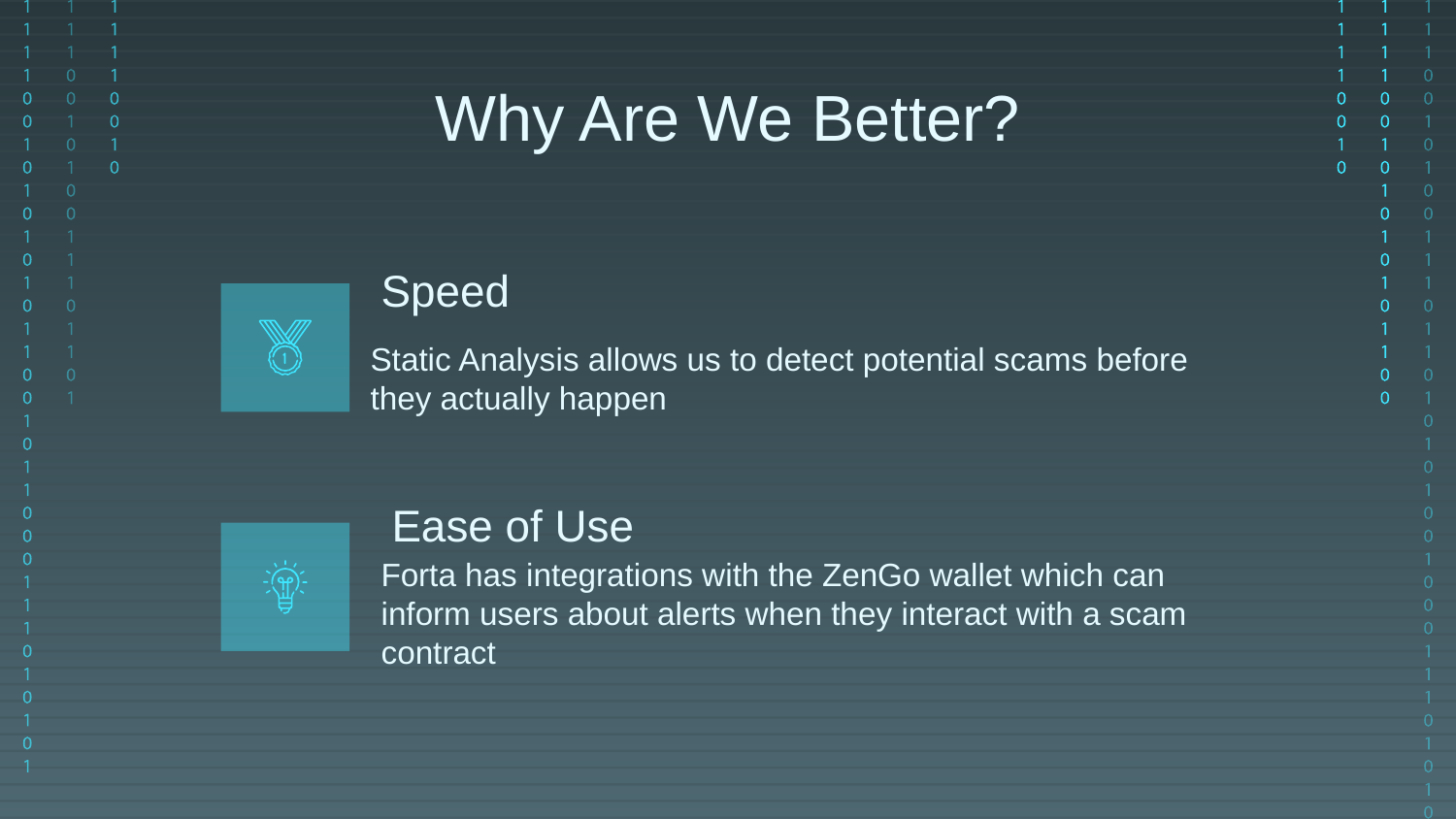

# Why Are We Better?
Speed

Static Analysis allows us to detect potential scams before they actually happen

Ease of Use

Forta has integrations with the ZenGo wallet which can inform users about alerts when they interact with a scam contract